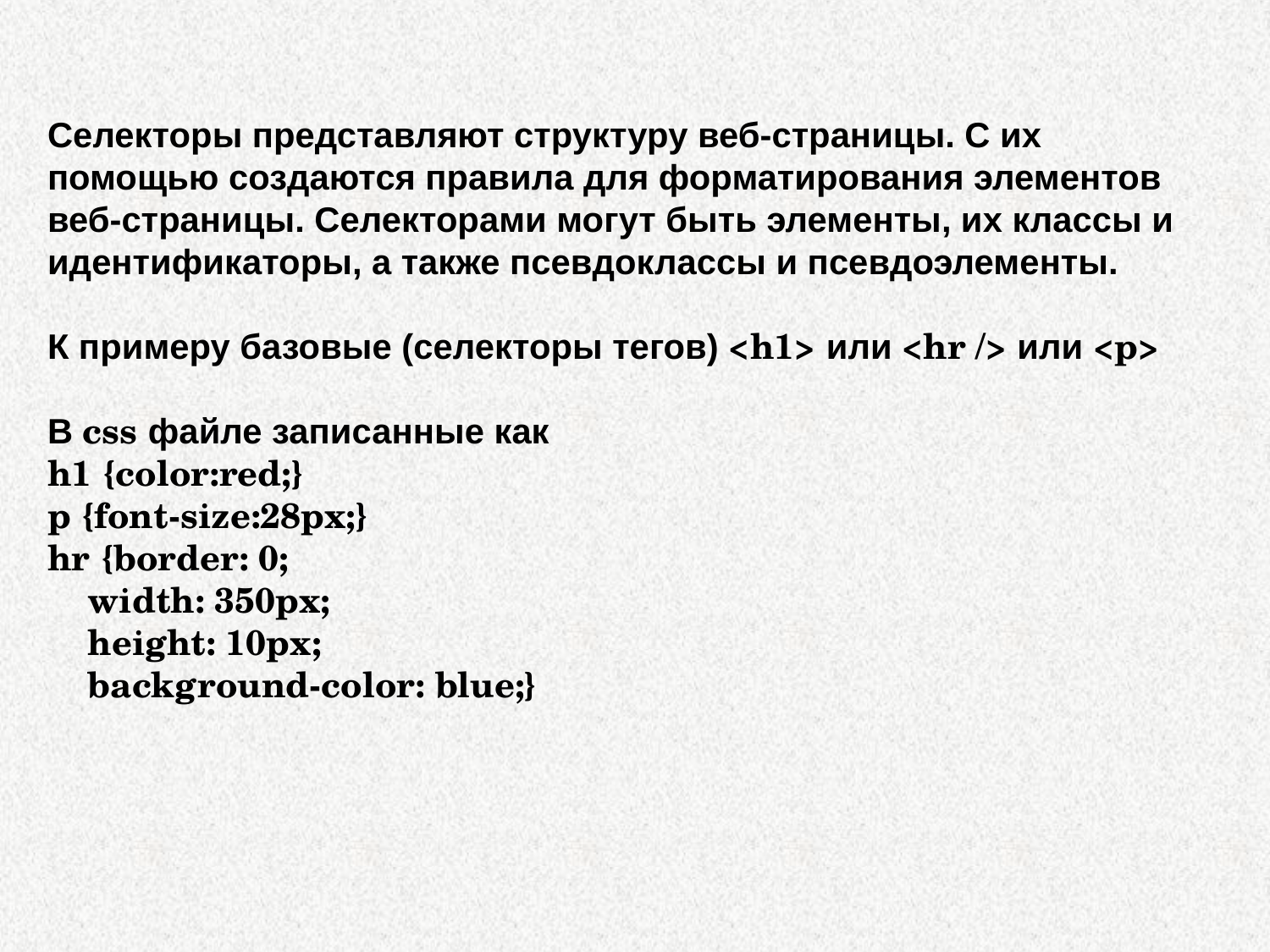

Селекторы представляют структуру веб-страницы. С их помощью создаются правила для форматирования элементов веб-страницы. Селекторами могут быть элементы, их классы и идентификаторы, а также псевдоклассы и псевдоэлементы.

К примеру базовые (селекторы тегов) <h1> или <hr /> или <p>

В css файле записанные как
h1 {color:red;}
p {font-size:28px;}
hr {border: 0;
    width: 350px;
    height: 10px;
    background-color: blue;}